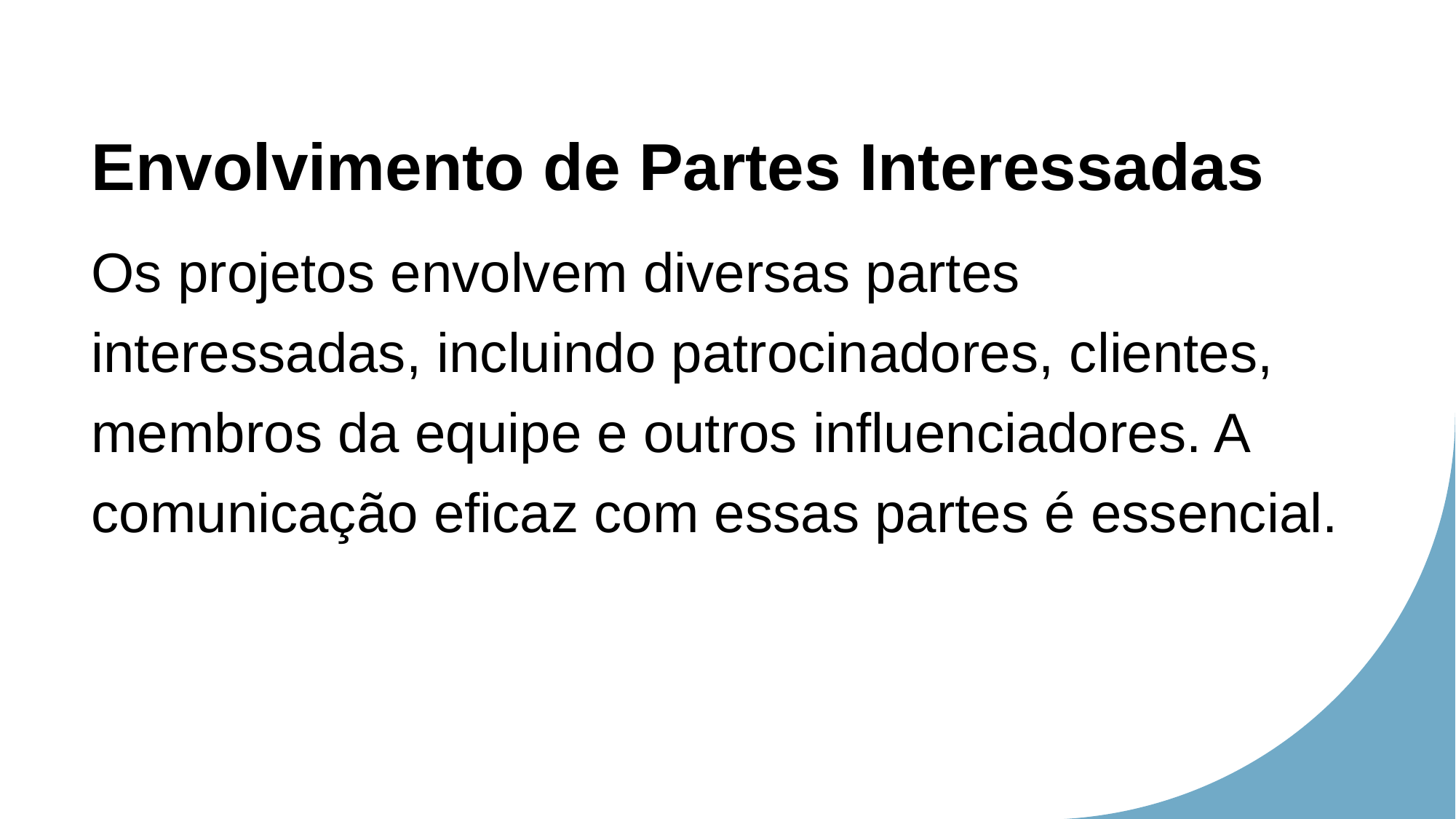

Envolvimento de Partes Interessadas
Os projetos envolvem diversas partes interessadas, incluindo patrocinadores, clientes, membros da equipe e outros influenciadores. A comunicação eficaz com essas partes é essencial.